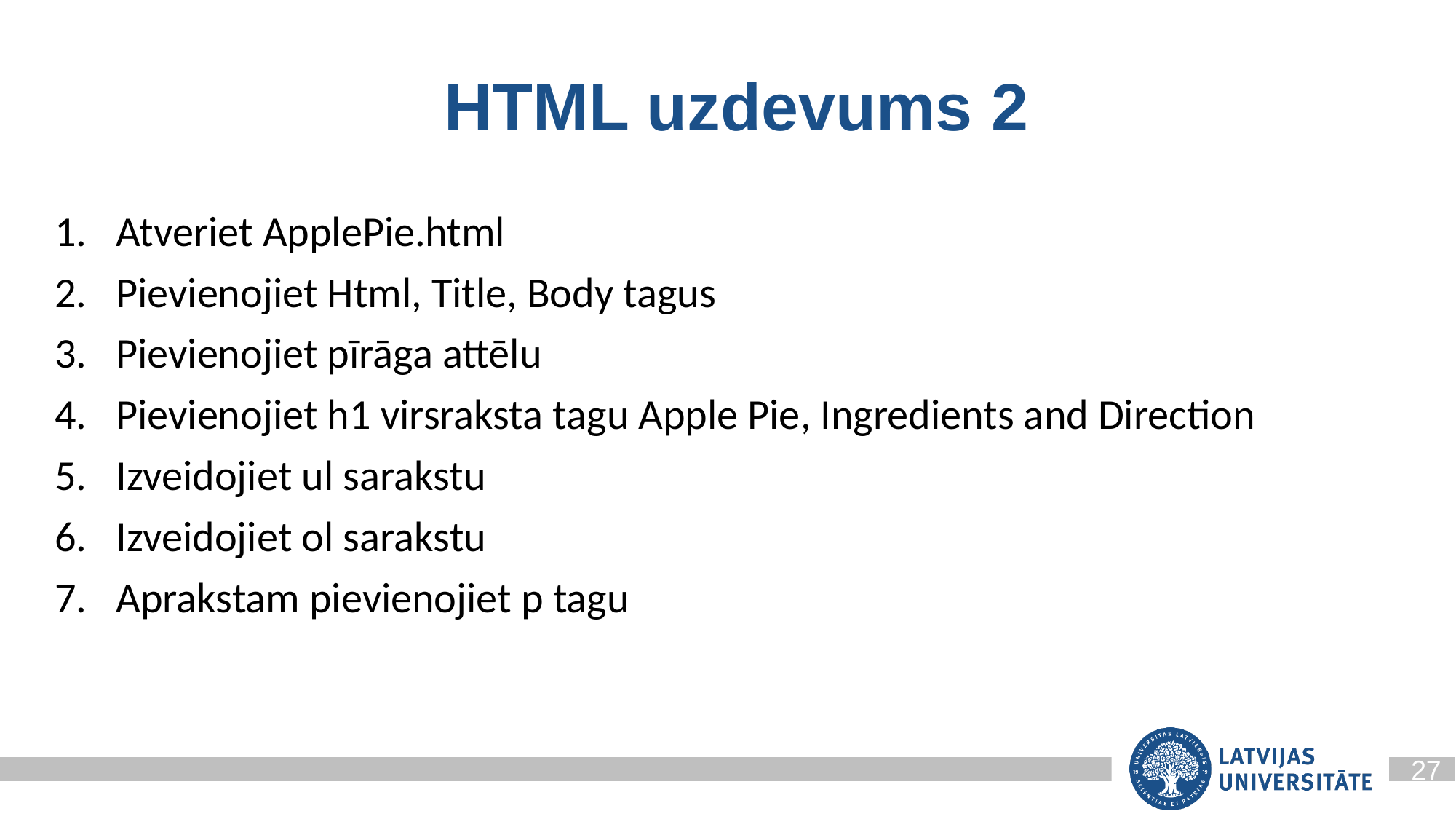

# HTML uzdevums 2
Atveriet ApplePie.html
Pievienojiet Html, Title, Body tagus
Pievienojiet pīrāga attēlu
Pievienojiet h1 virsraksta tagu Apple Pie, Ingredients and Direction
Izveidojiet ul sarakstu
Izveidojiet ol sarakstu
Aprakstam pievienojiet p tagu
27